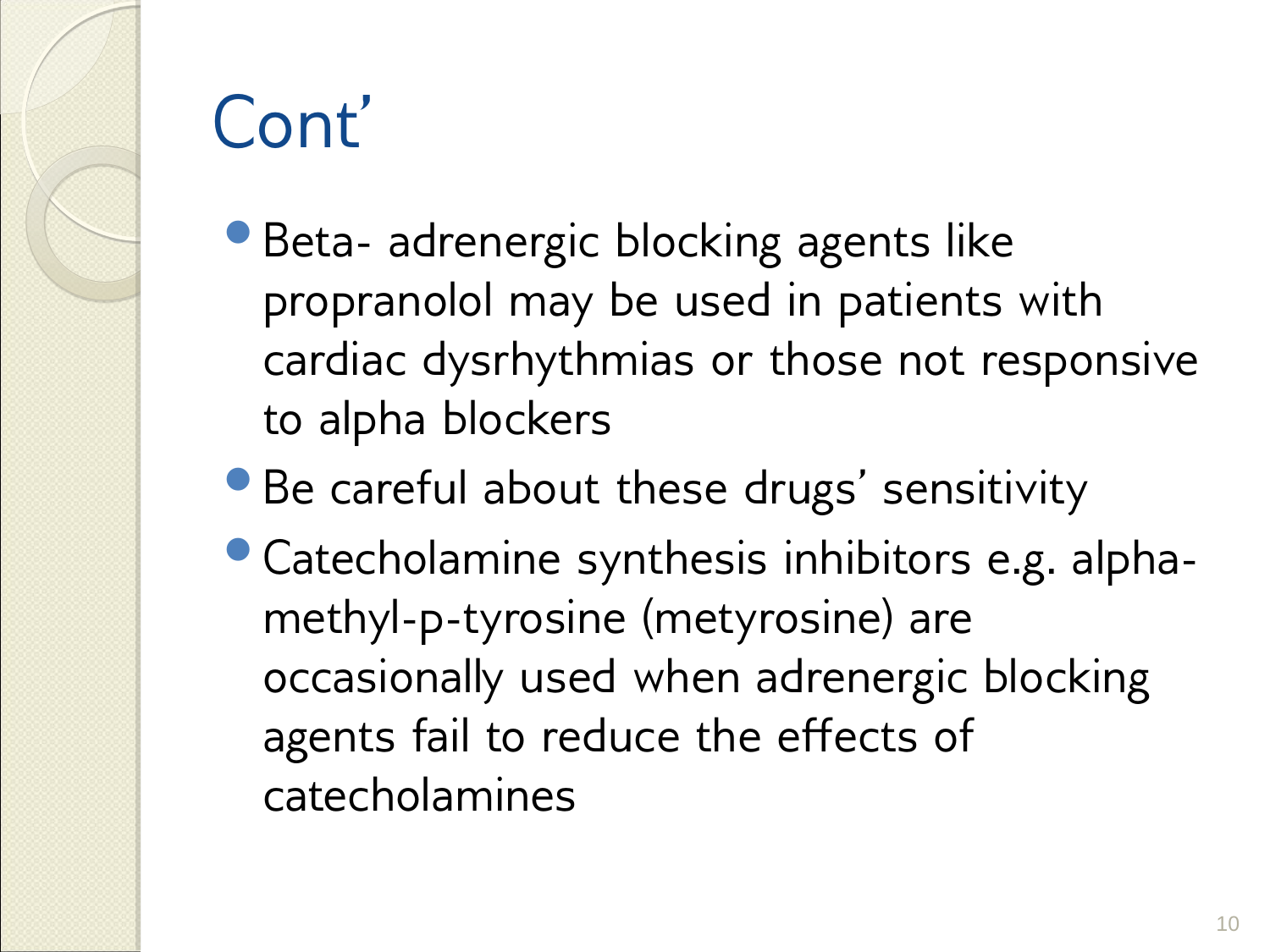

# Cont’
Beta- adrenergic blocking agents like propranolol may be used in patients with cardiac dysrhythmias or those not responsive to alpha blockers
Be careful about these drugs’ sensitivity
Catecholamine synthesis inhibitors e.g. alpha- methyl-p-tyrosine (metyrosine) are occasionally used when adrenergic blocking agents fail to reduce the effects of catecholamines
10